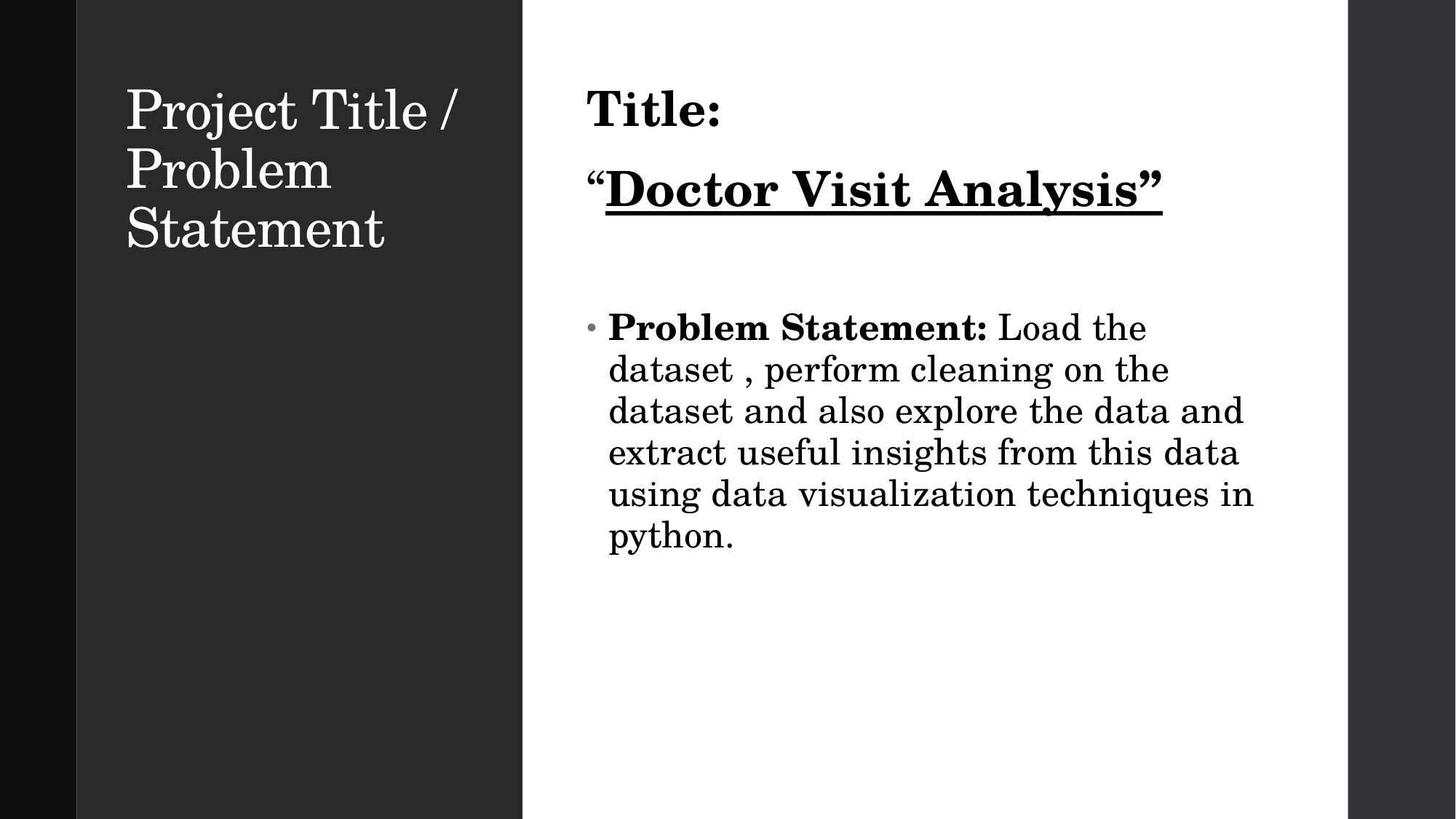

# Project Title / Problem Statement
Title:
“Doctor Visit Analysis”

Problem Statement: Load the dataset , perform cleaning on the dataset and also explore the data and extract useful insights from this data using data visualization techniques in python.